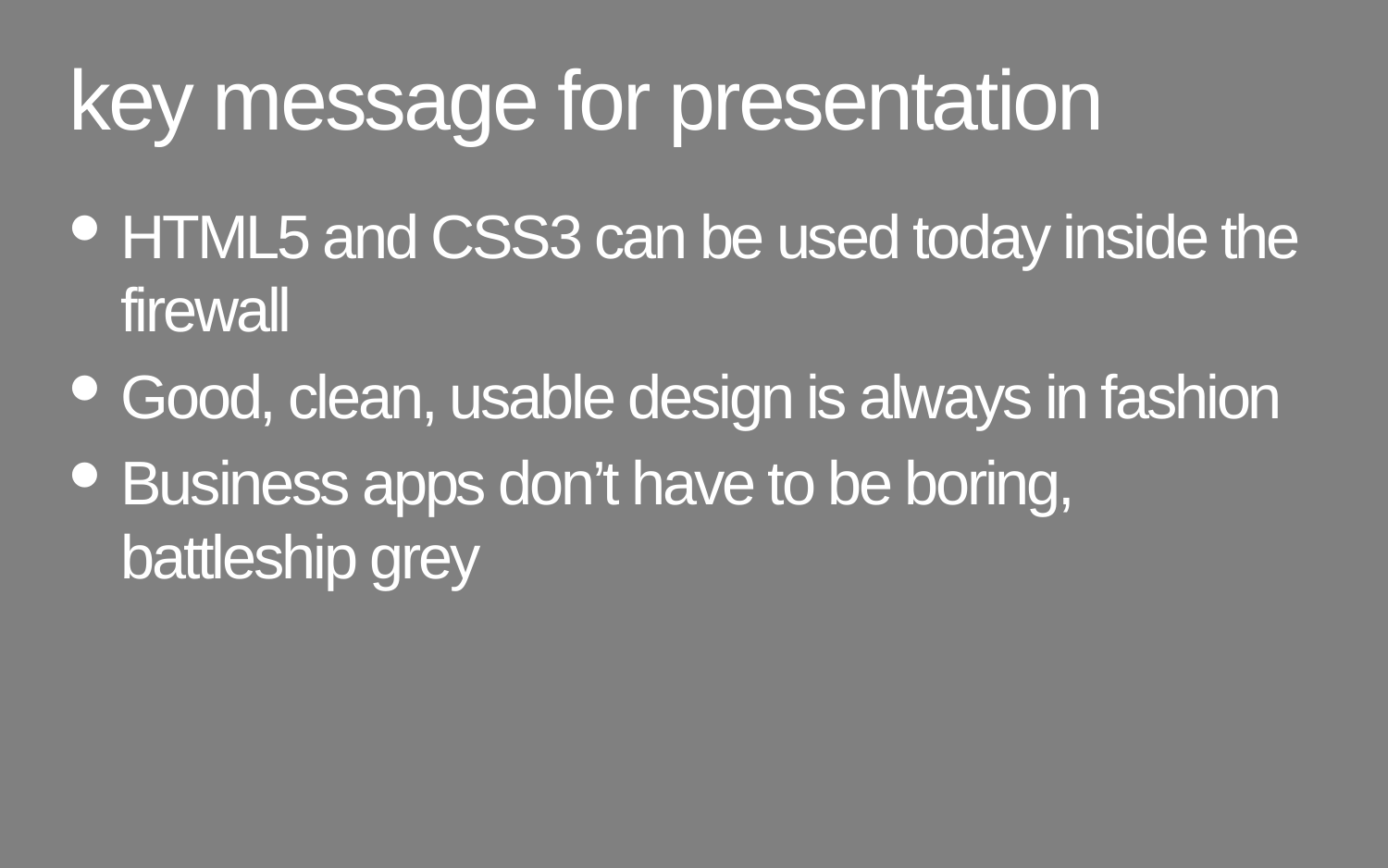

# key message for presentation
HTML5 and CSS3 can be used today inside the firewall
Good, clean, usable design is always in fashion
Business apps don’t have to be boring, battleship grey